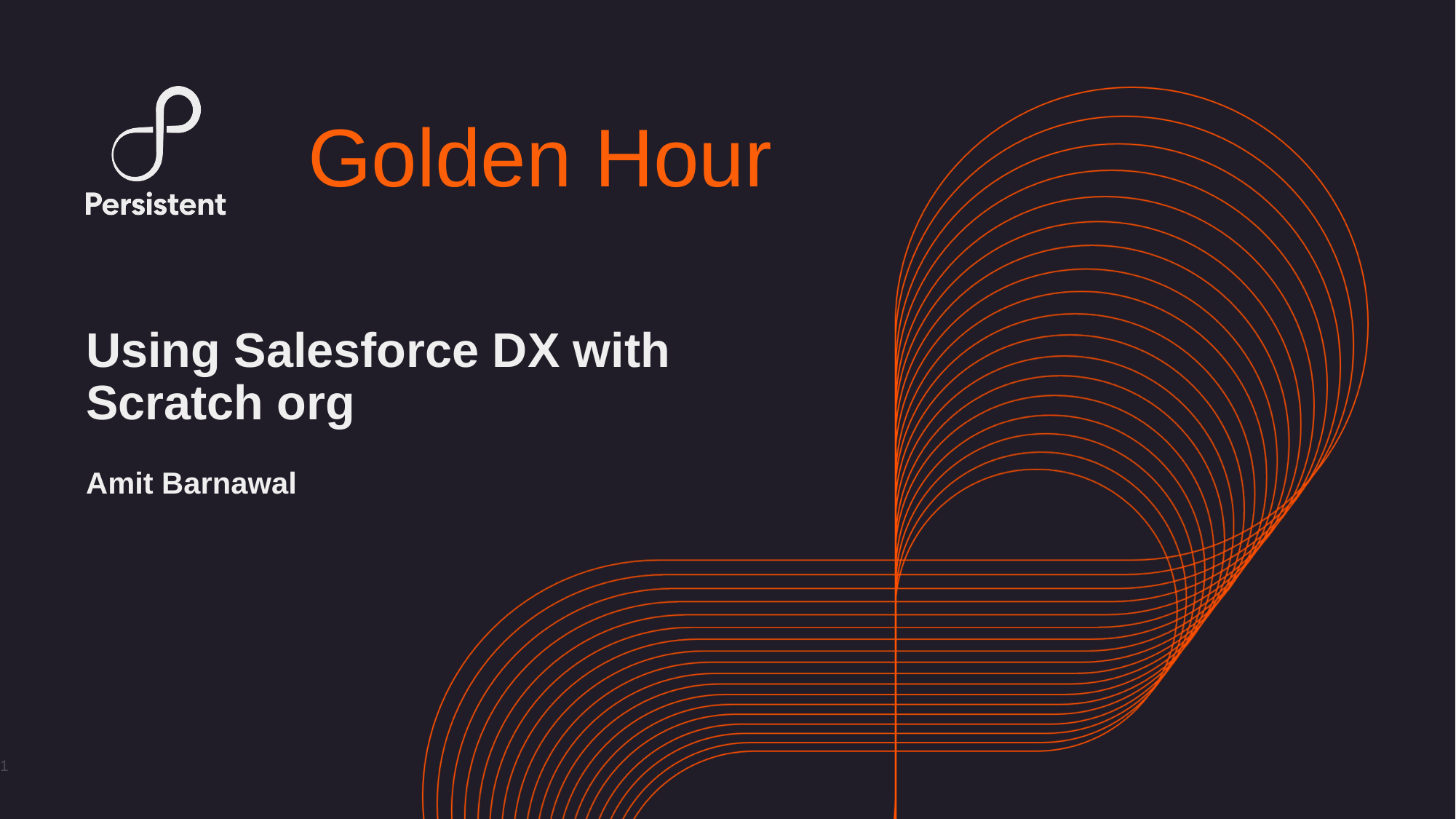

Golden Hour
# Using Salesforce DX with Scratch org
Amit Barnawal
1